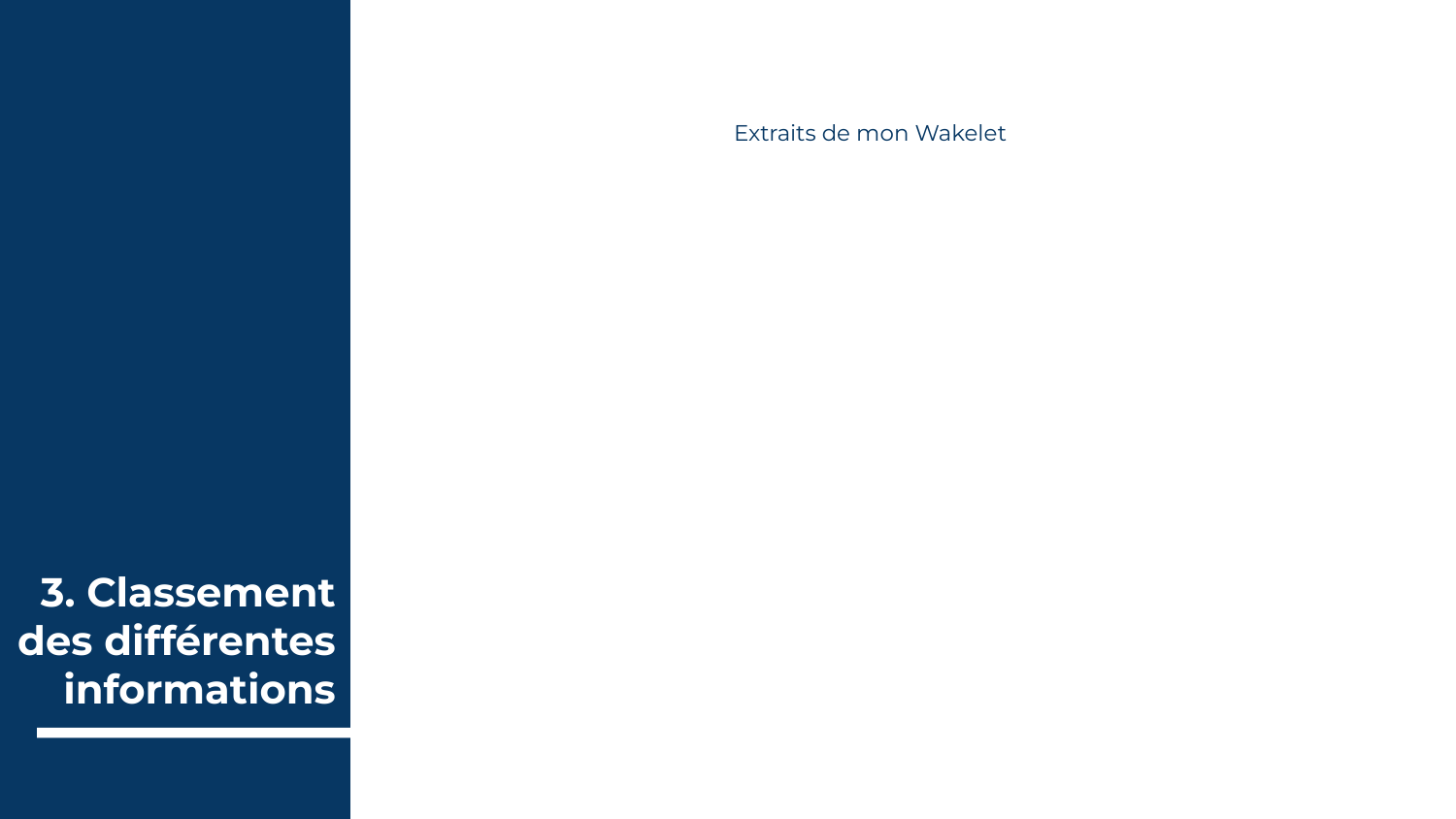

Extraits de mon Wakelet

3. Classement des différentes informations